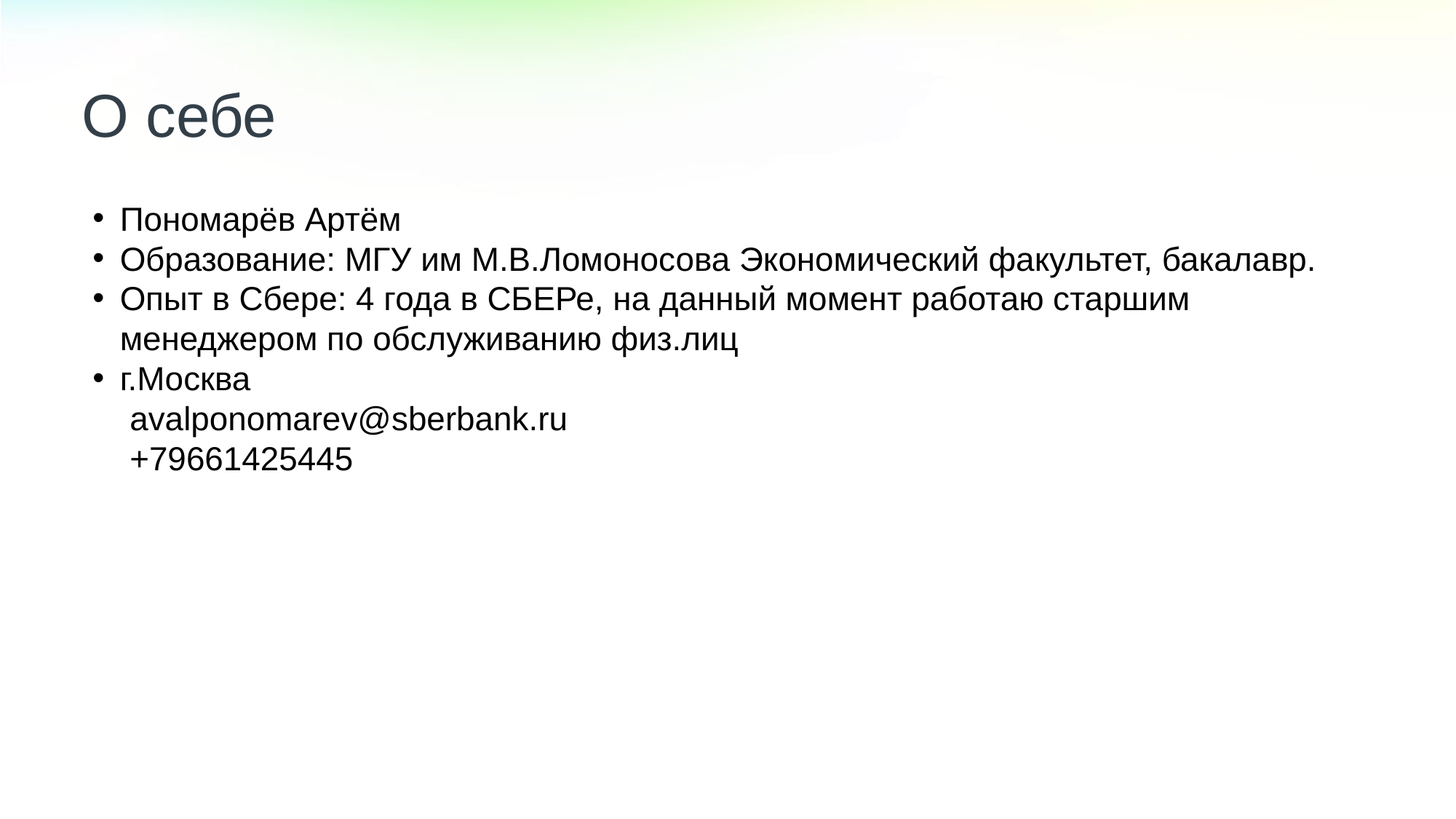

О себе
Пономарёв Артём
Образование: МГУ им М.В.Ломоносова Экономический факультет, бакалавр.
Опыт в Сбере: 4 года в СБЕРе, на данный момент работаю старшим менеджером по обслуживанию физ.лиц
г.Москва
    avalponomarev@sberbank.ru
    +79661425445